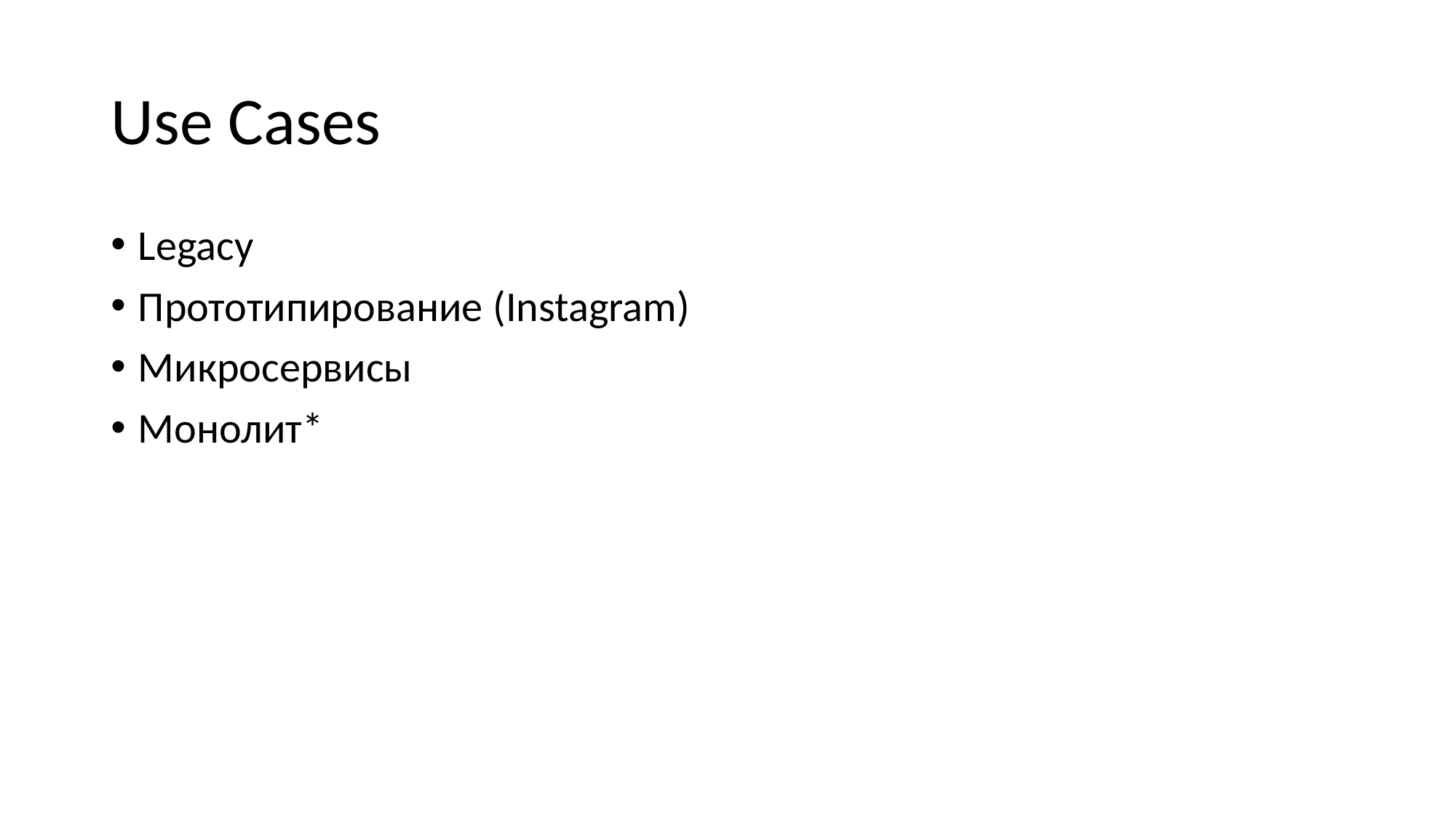

# Use Cases
Legacy
Прототипирование (Instagram)
Микросервисы
Монолит*